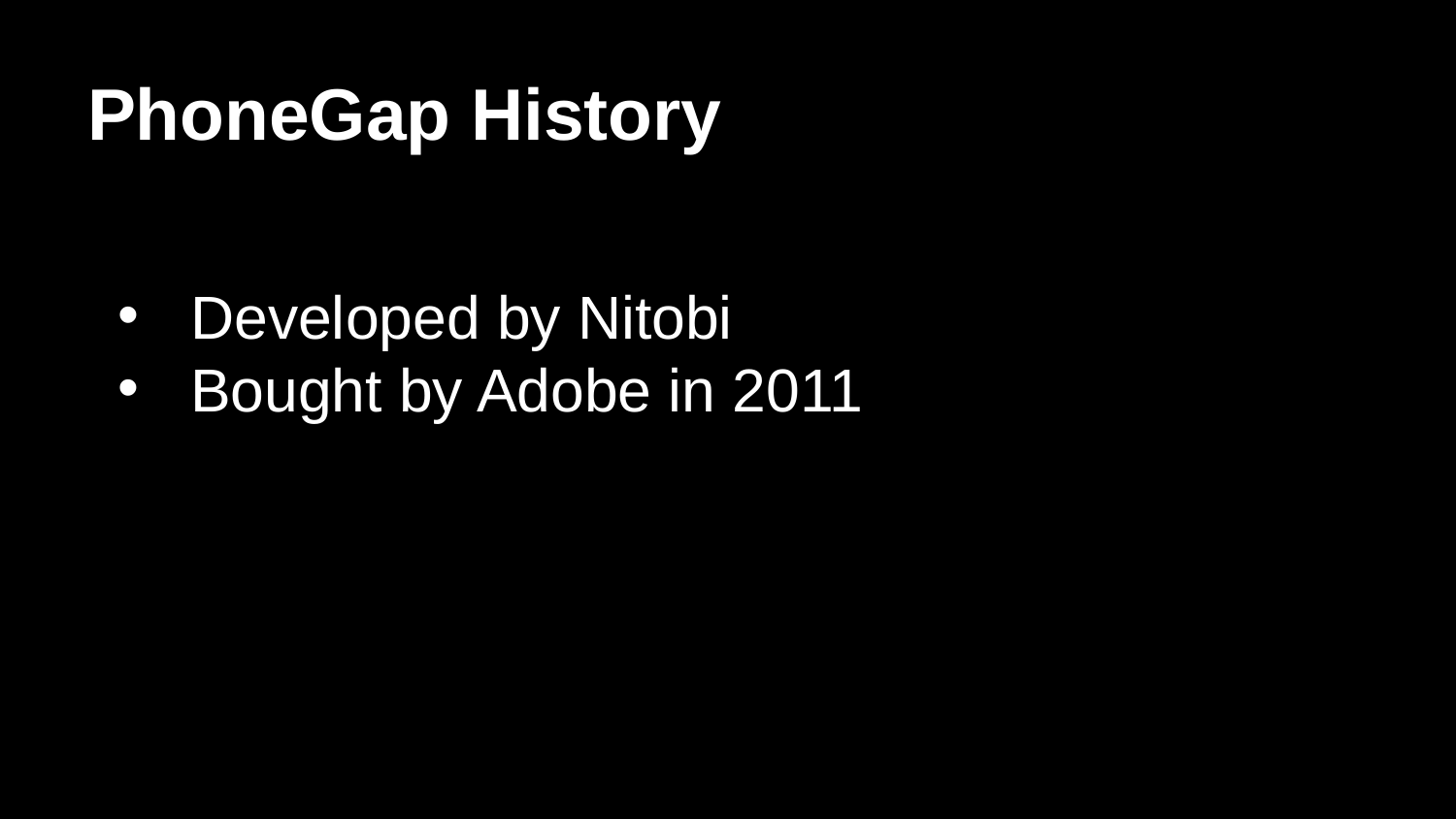

# PhoneGap History

Developed by Nitobi
Bought by Adobe in 2011